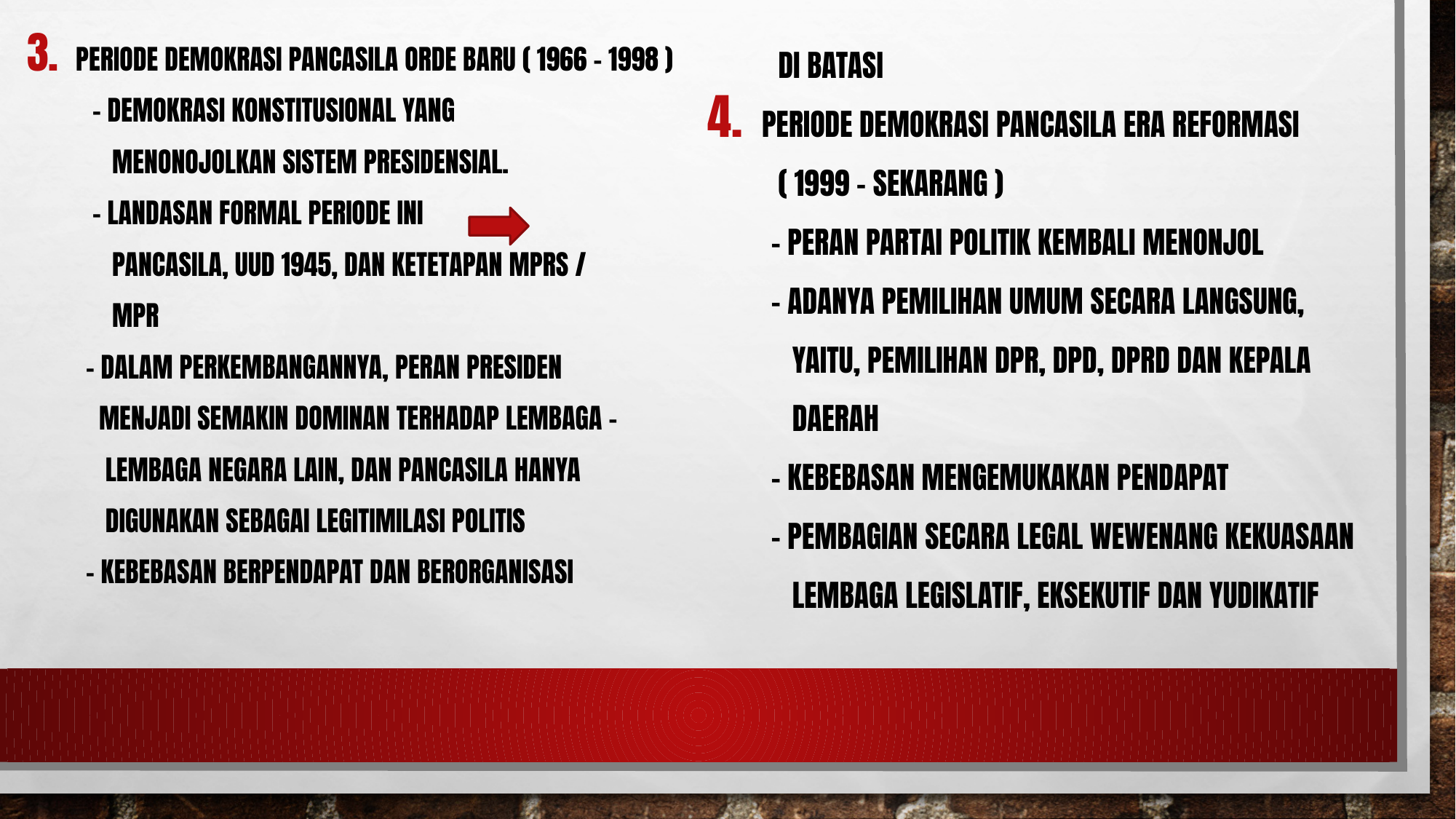

PERIODE DEMOKRASI PANCASILA ORDE BARU ( 1966 – 1998 )
          - demokrasi konstitusional yang
             menonojolkan sistem presidensial.
          - landasan formal periode ini
             pancasila, uud 1945, dan ketetapan mprs /
             mpr
         - dalam perkembangannya, peran presiden
           menjadi semakin dominan terhadap lembaga –
            lembaga negara lain, dan pancasila hanya
            digunakan sebagai legitimilasi politis
         - kebebasan berpendapat dan berorganisasi

          di batasi
Periode demokrasi pancasila era reformasi
          ( 1999 – sekarang )
         - peran partai politik kembali menonjol
         - adanya pemilihan umum secara langsung,
            yaitu, pemilihan dpr, dpd, dprd dan kepala
            daerah
         - kebebasan mengemukakan pendapat
         - pembagian secara legal wewenang kekuasaan
            lembaga legislatif, eksekutif dan yudikatif
#